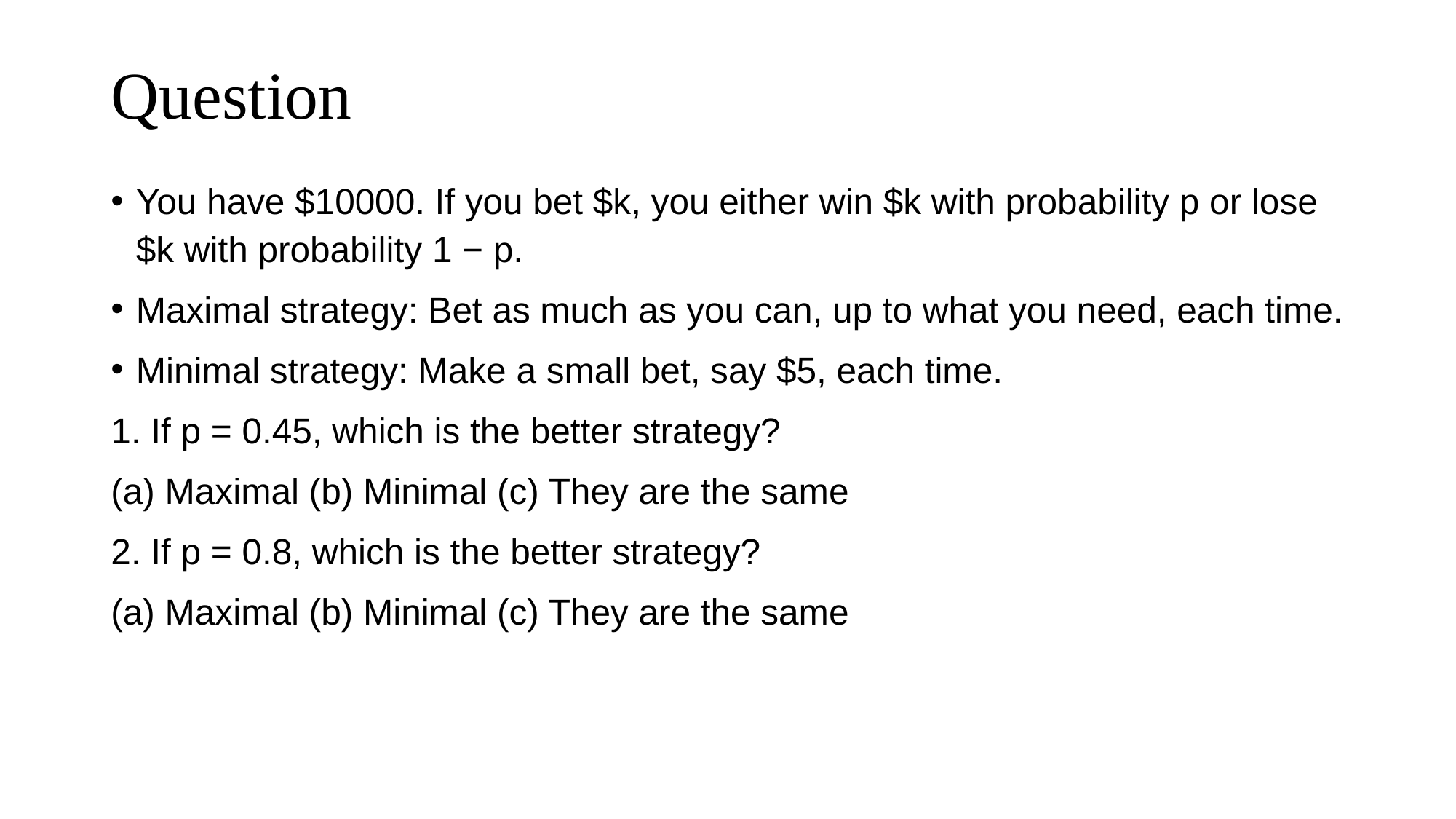

# Question
You have $10000. If you bet $k, you either win $k with probability p or lose $k with probability 1 − p.
Maximal strategy: Bet as much as you can, up to what you need, each time.
Minimal strategy: Make a small bet, say $5, each time.
1. If p = 0.45, which is the better strategy?
(a) Maximal (b) Minimal (c) They are the same
2. If p = 0.8, which is the better strategy?
(a) Maximal (b) Minimal (c) They are the same